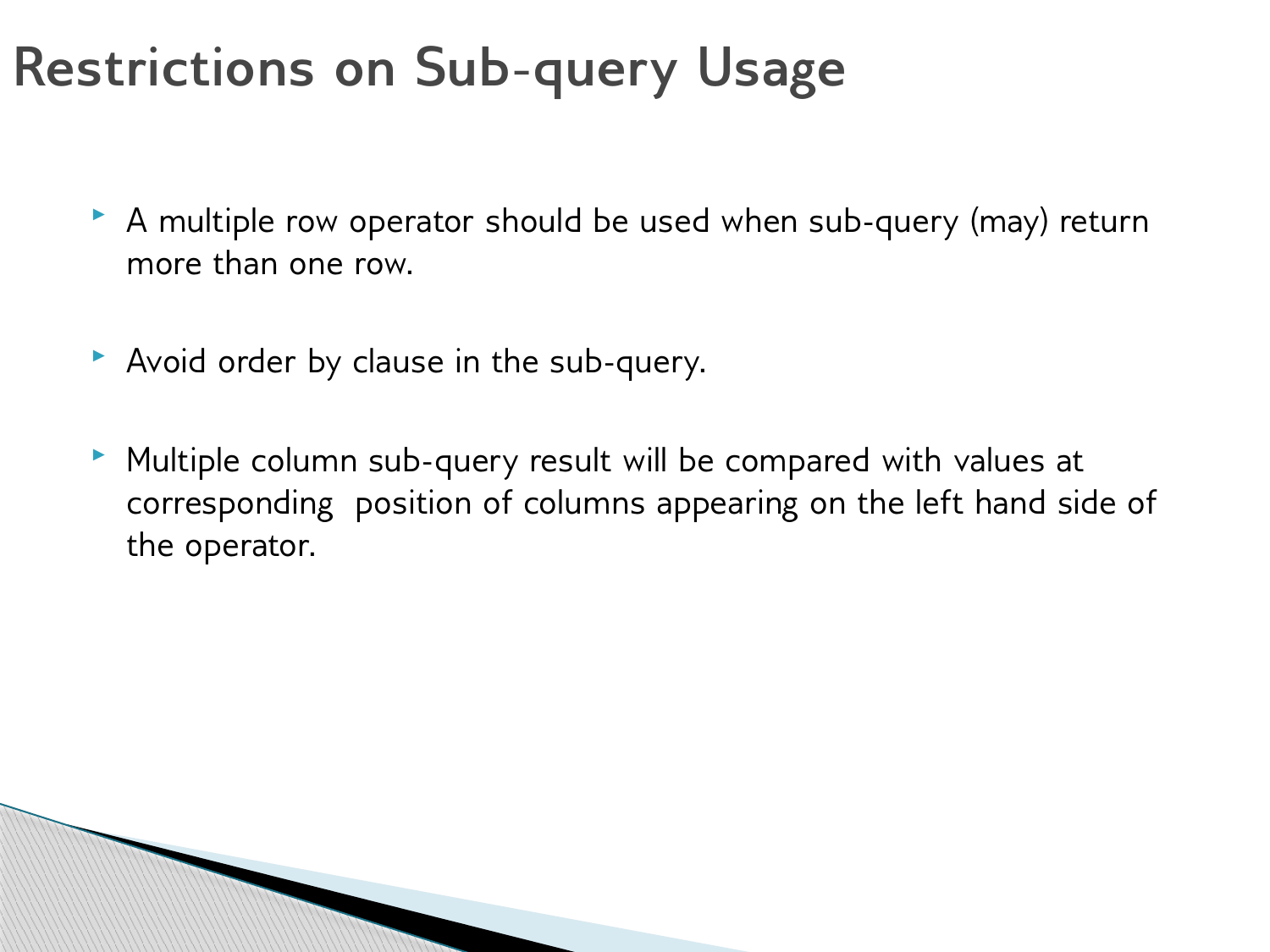

# Restrictions on Sub-query Usage
A multiple row operator should be used when sub-query (may) return more than one row.

Avoid order by clause in the sub-query.

Multiple column sub-query result will be compared with values at corresponding  position of columns appearing on the left hand side of the operator.